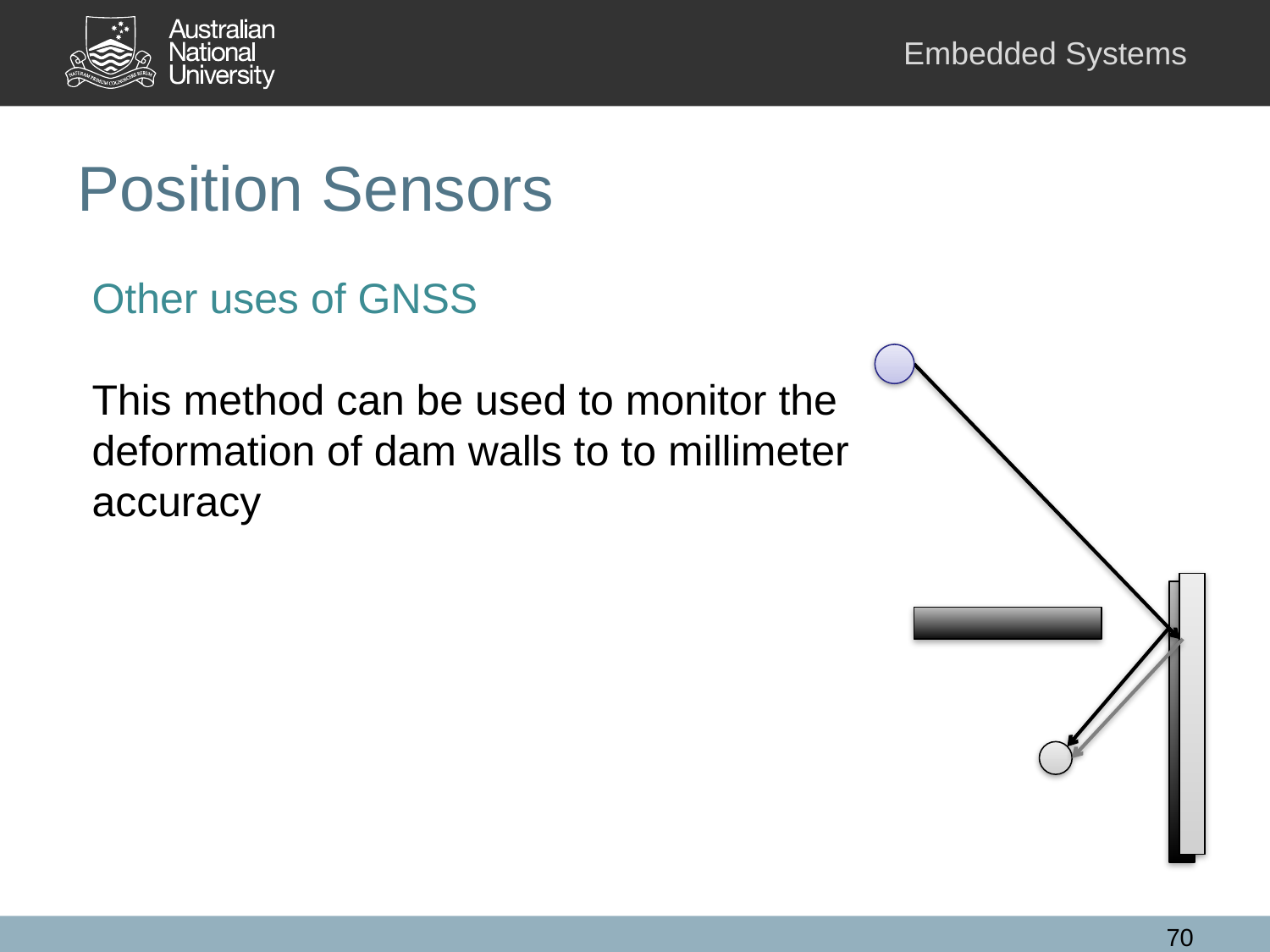

# Position Sensors
Other uses of GNSS

This method can be used to monitor the deformation of dam walls to to millimeter accuracy

70